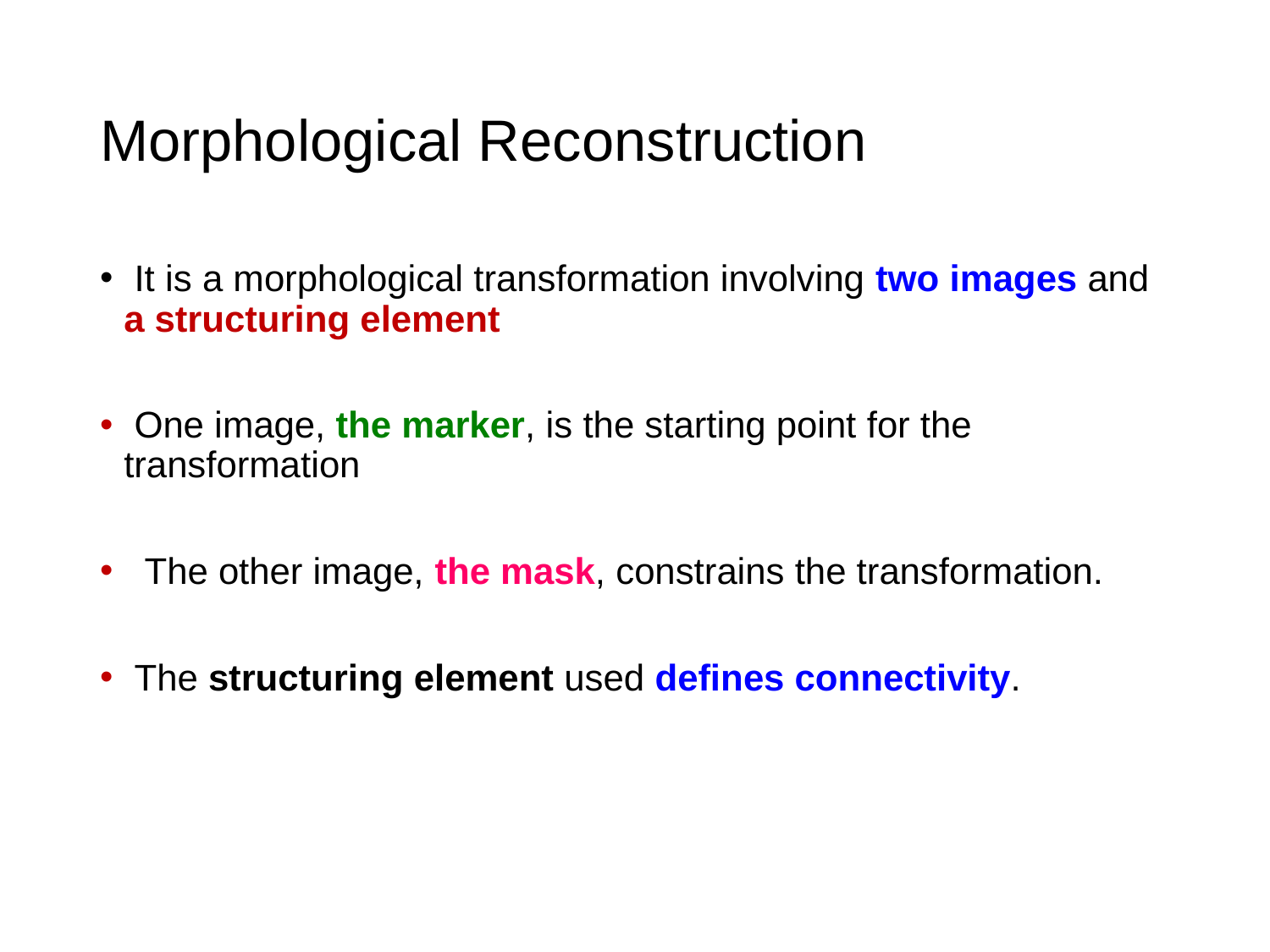

# Morphological Reconstruction
 It is a morphological transformation involving two images and a structuring element

 One image, the marker, is the starting point for the transformation

  The other image, the mask, constrains the transformation.

 The structuring element used defines connectivity.